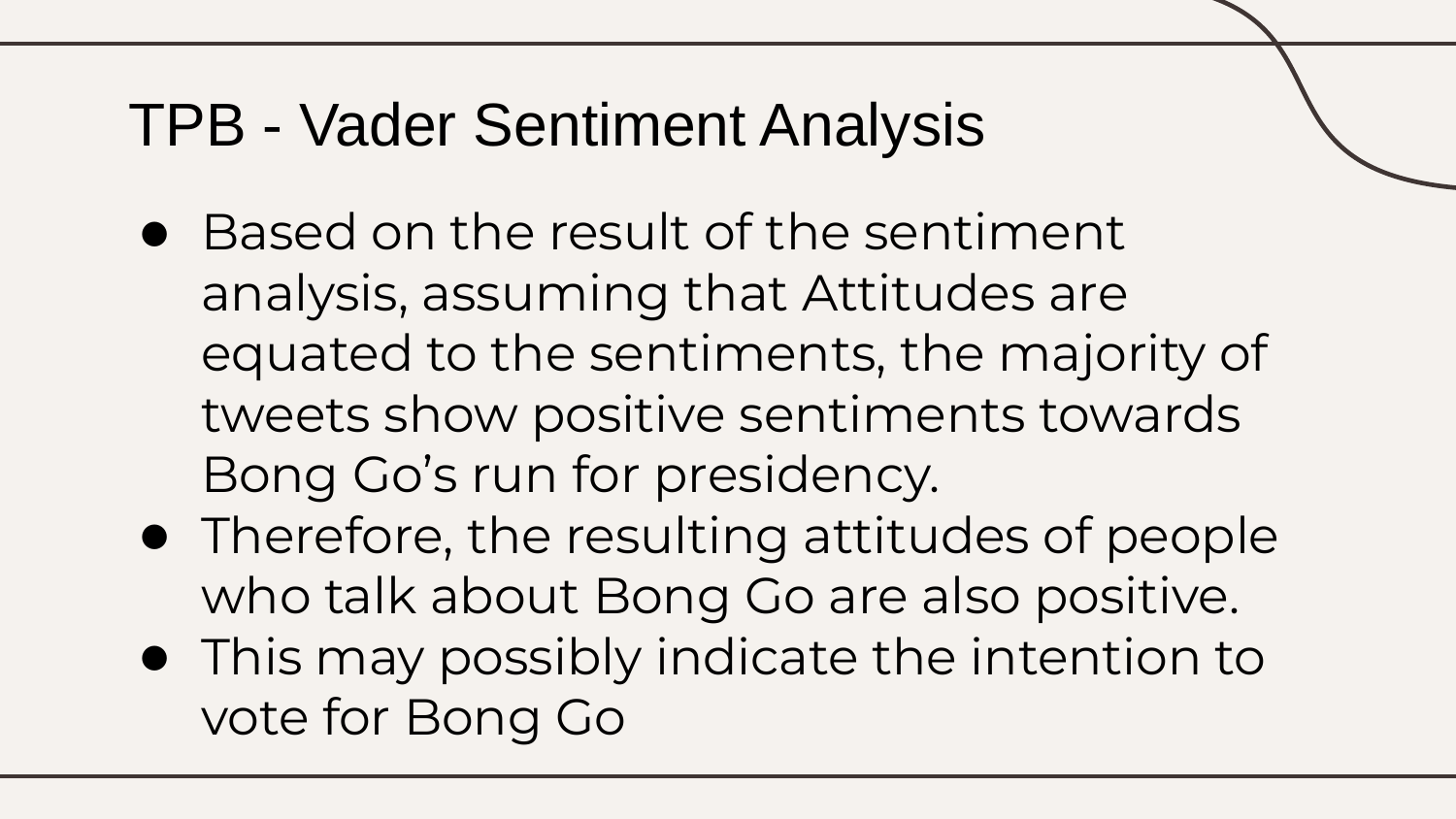

# TPB - Vader Sentiment Analysis
Based on the result of the sentiment analysis, assuming that Attitudes are equated to the sentiments, the majority of tweets show positive sentiments towards Bong Go’s run for presidency.
Therefore, the resulting attitudes of people who talk about Bong Go are also positive.
This may possibly indicate the intention to vote for Bong Go